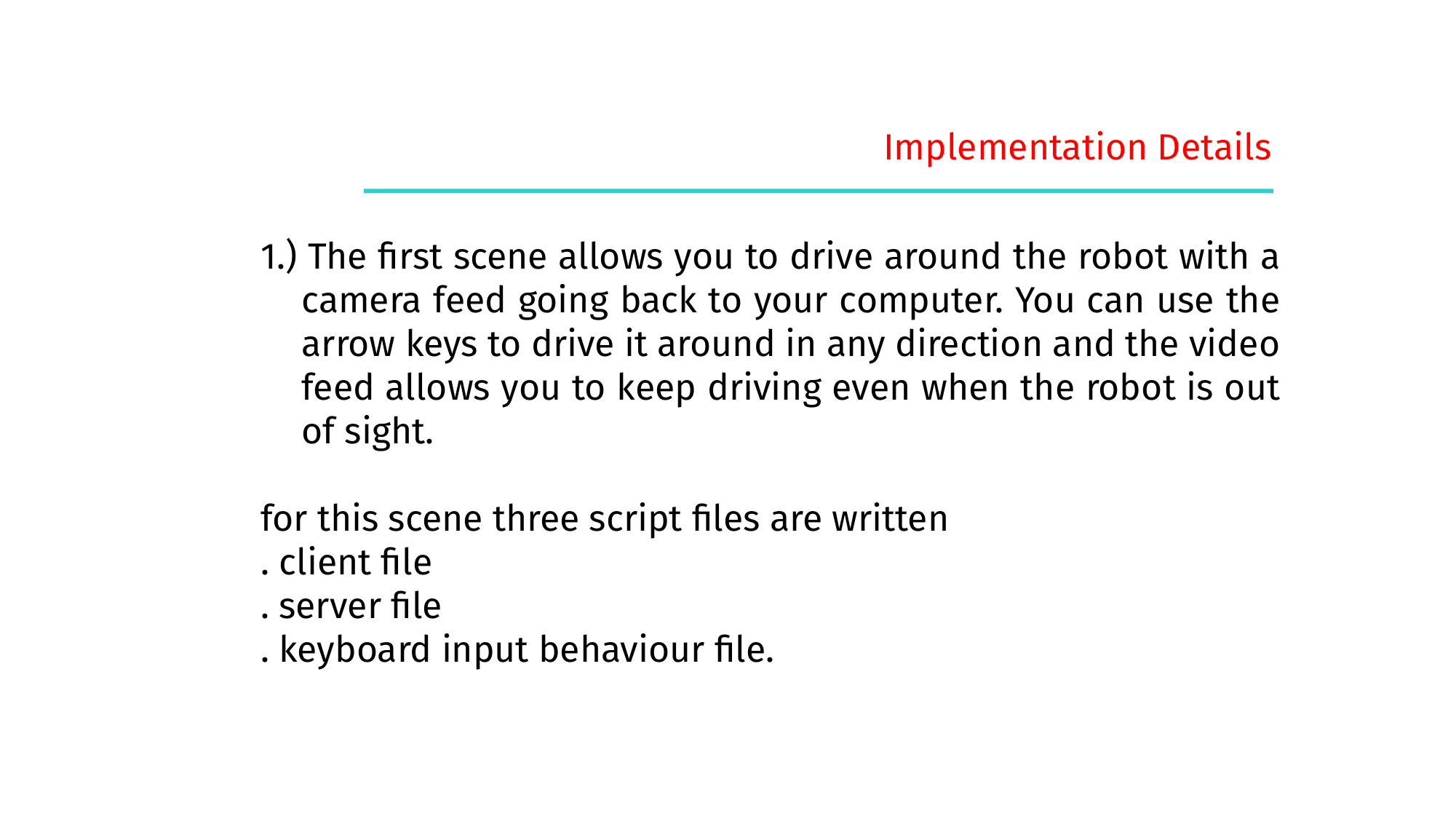

Implementation Details

1.) The first scene allows you to drive around the robot with a camera feed going back to your computer. You can use the arrow keys to drive it around in any direction and the video feed allows you to keep driving even when the robot is out of sight.

for this scene three script files are written
. client file
. server file
. keyboard input behaviour file.